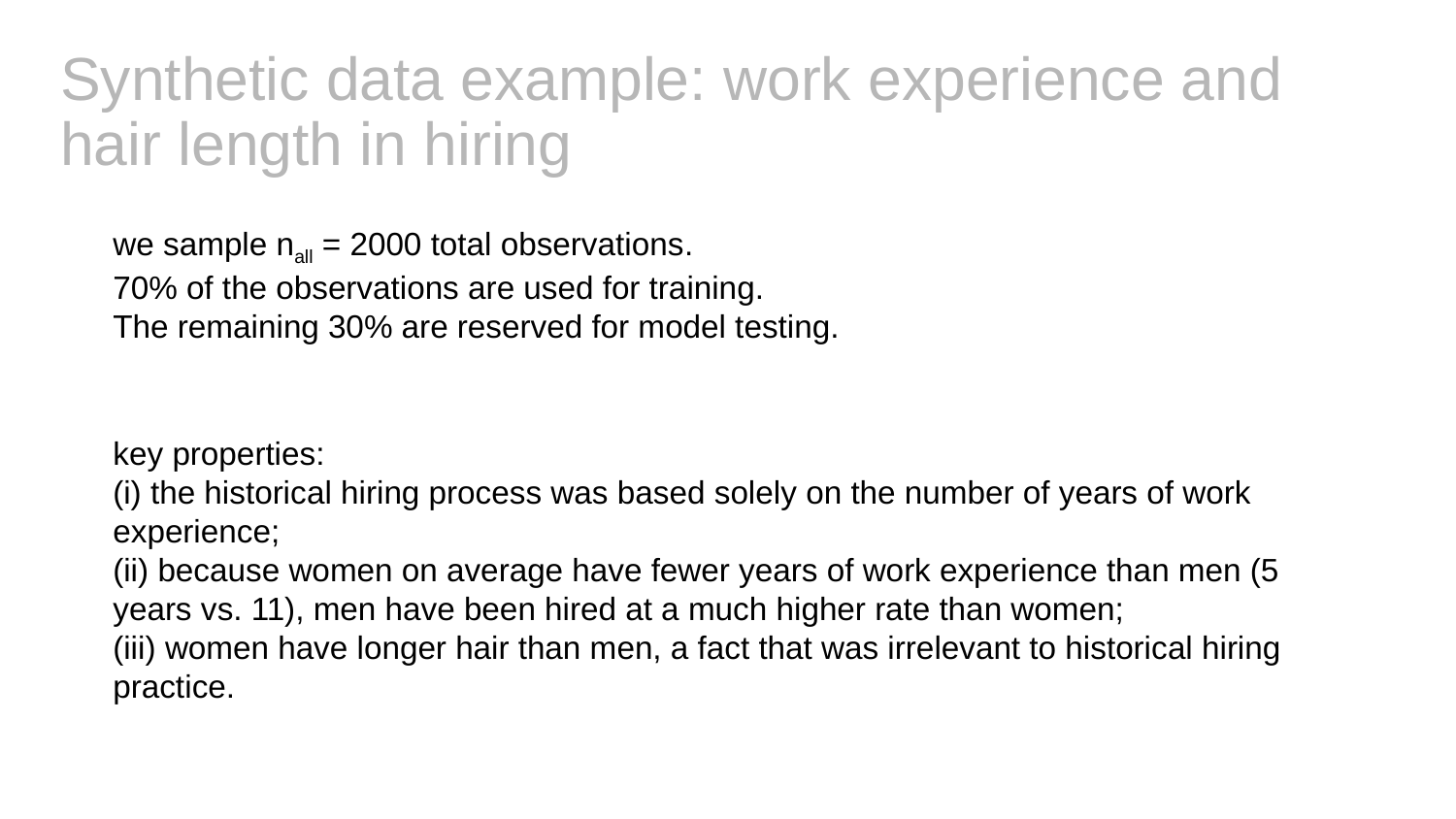

# Synthetic data example: work experience and hair length in hiring
we sample nall = 2000 total observations.
70% of the observations are used for training.
The remaining 30% are reserved for model testing.
key properties:
(i) the historical hiring process was based solely on the number of years of work experience;
(ii) because women on average have fewer years of work experience than men (5 years vs. 11), men have been hired at a much higher rate than women;
(iii) women have longer hair than men, a fact that was irrelevant to historical hiring practice.